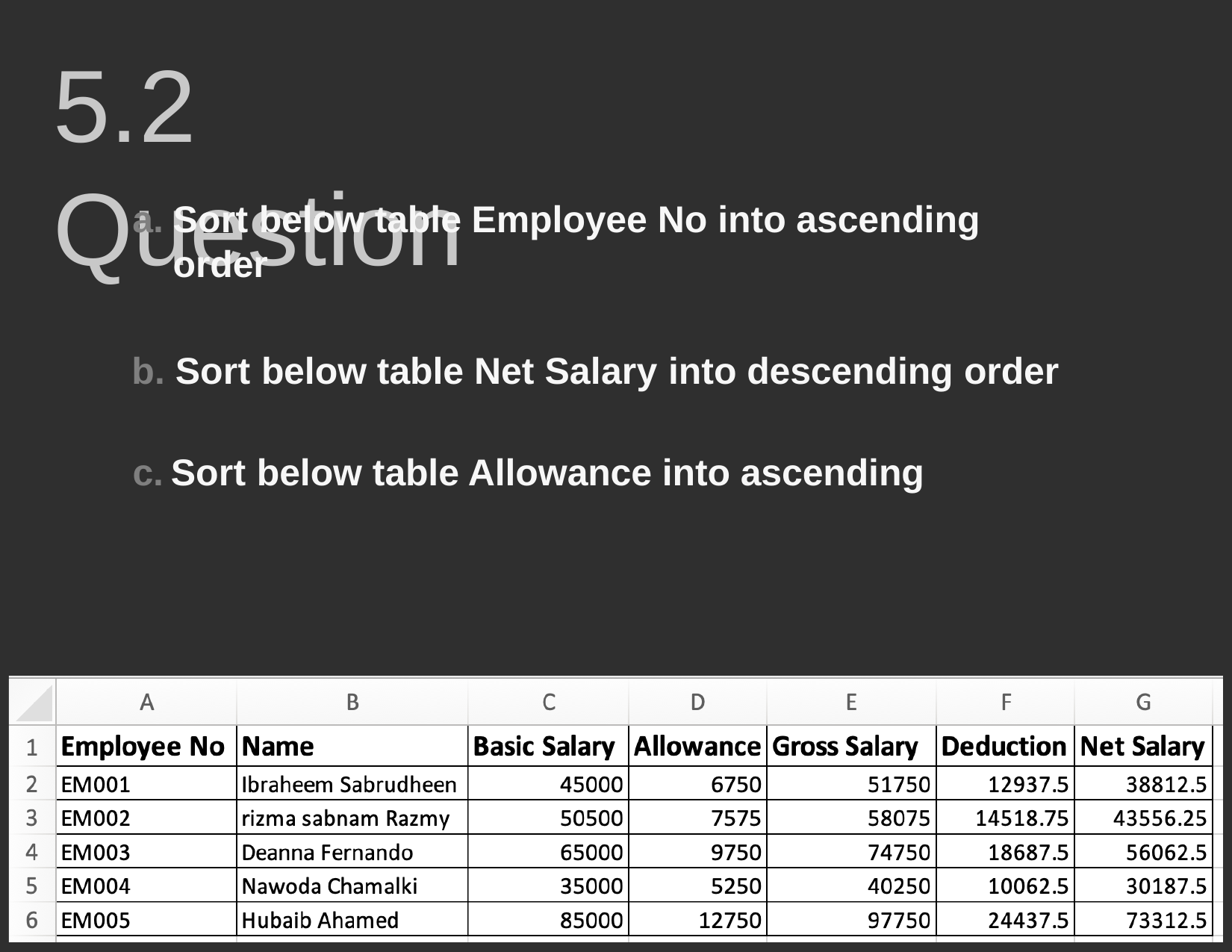

# 5.2 Question
Sort below table Employee No into ascending order

Sort below table Net Salary into descending order

Sort below table Allowance into ascending